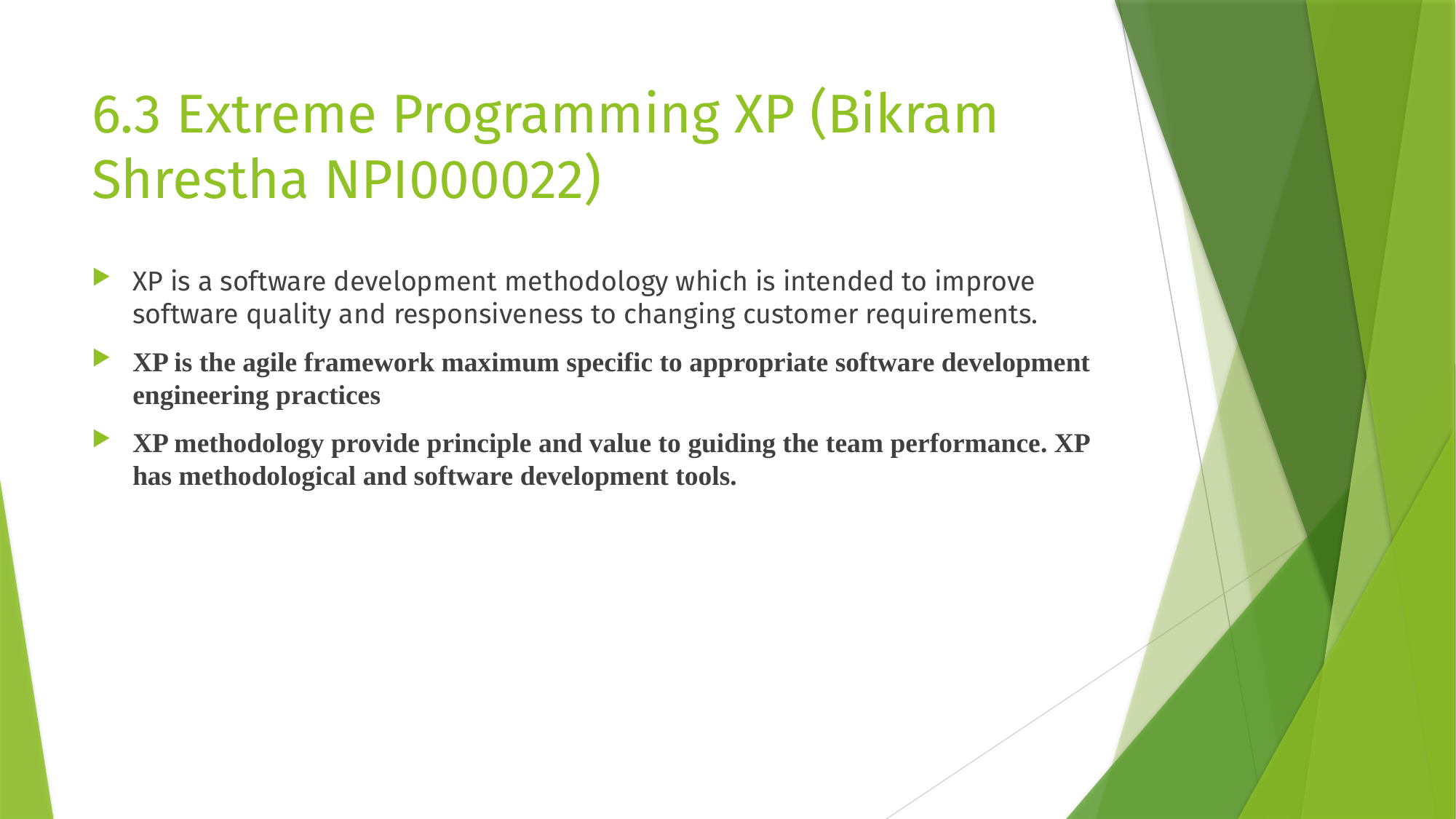

# 6.3 Extreme Programming XP (Bikram Shrestha NPI000022)
XP is a software development methodology which is intended to improve software quality and responsiveness to changing customer requirements.
XP is the agile framework maximum specific to appropriate software development engineering practices
XP methodology provide principle and value to guiding the team performance. XP has methodological and software development tools.